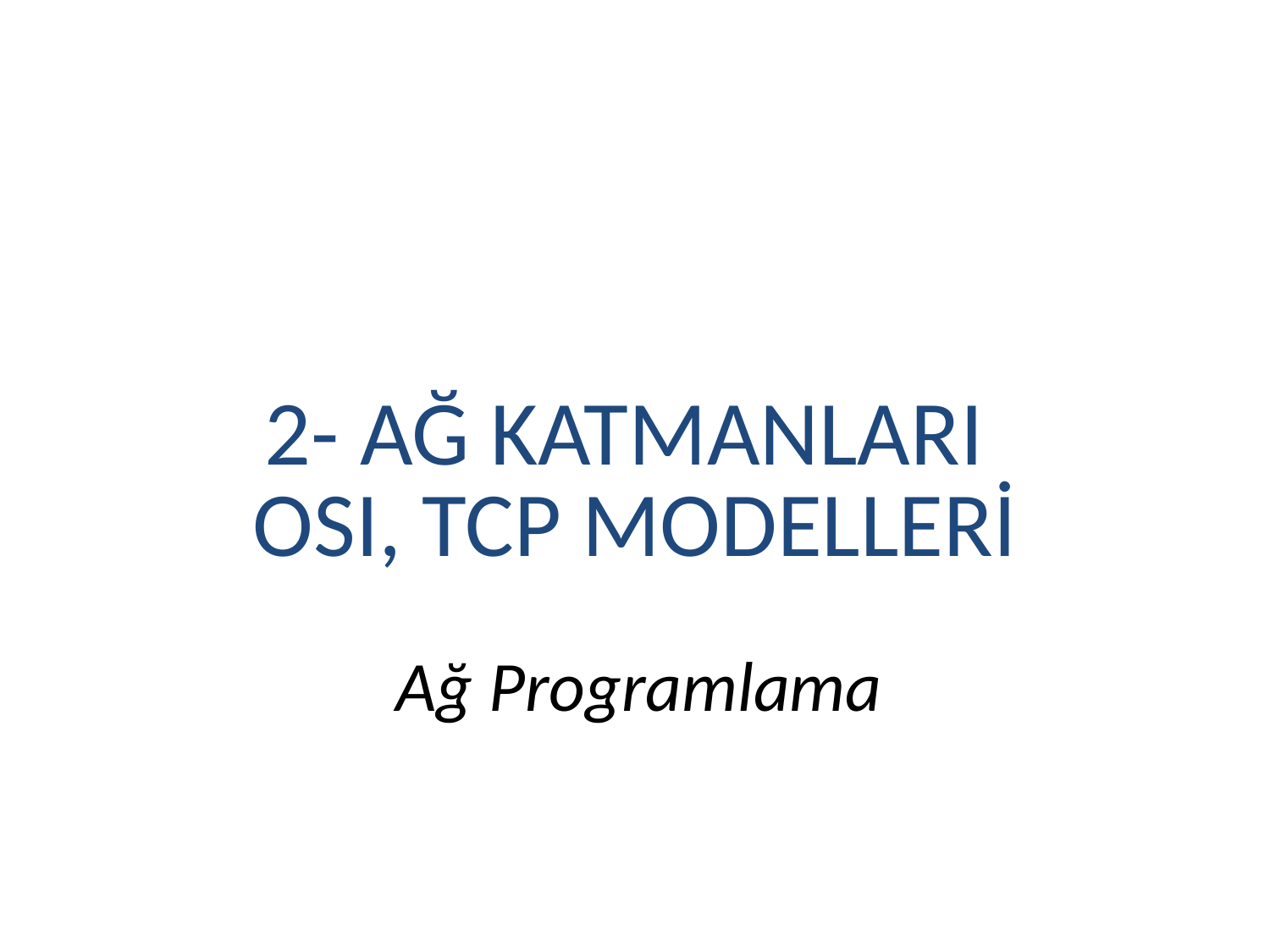

# 2- AĞ KATMANLARI OSI, TCP MODELLERİ
Ağ Programlama